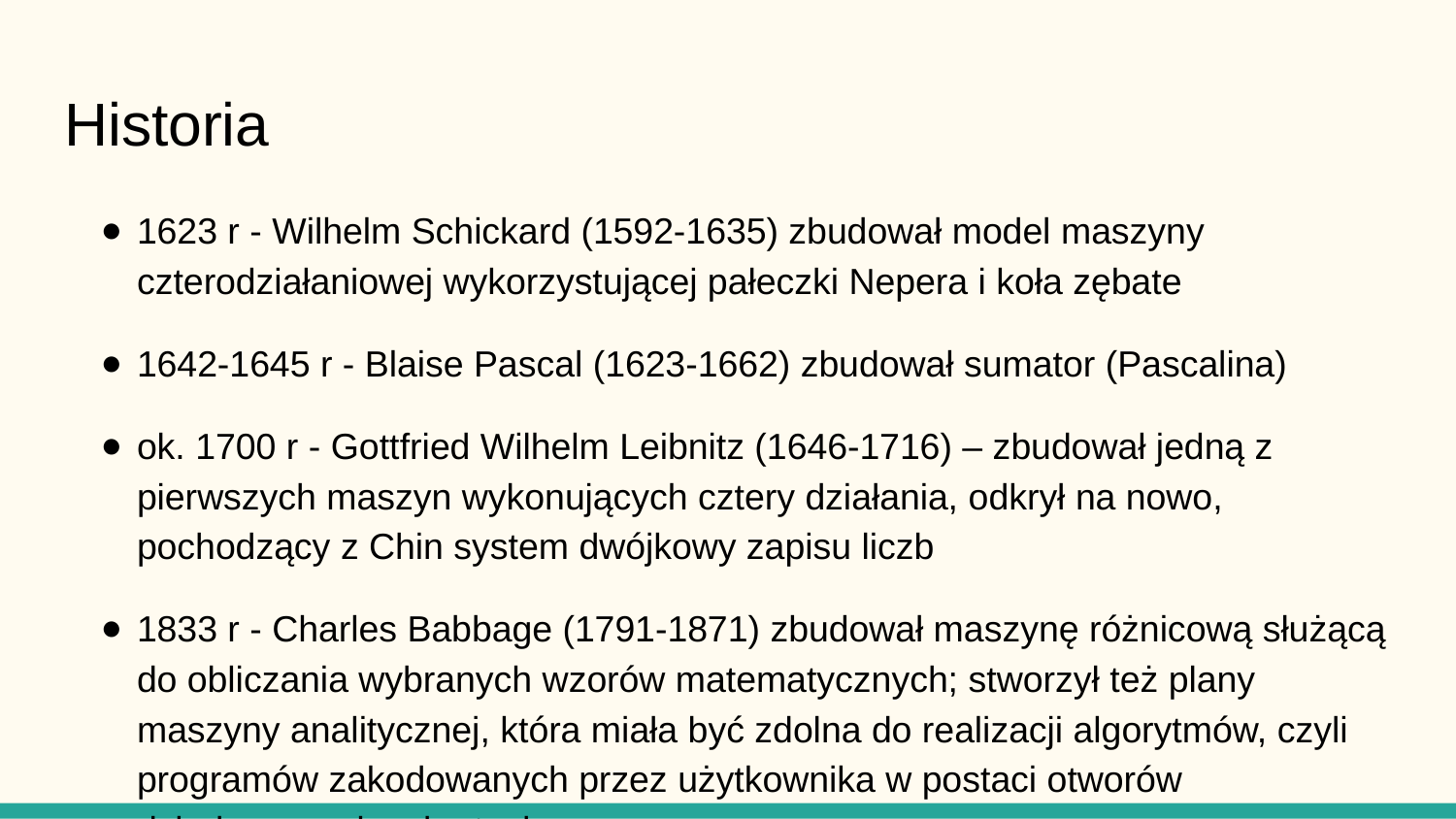

# Historia
1623 r - Wilhelm Schickard (1592-1635) zbudował model maszyny czterodziałaniowej wykorzystującej pałeczki Nepera i koła zębate
1642-1645 r - Blaise Pascal (1623-1662) zbudował sumator (Pascalina)
ok. 1700 r - Gottfried Wilhelm Leibnitz (1646-1716) – zbudował jedną z pierwszych maszyn wykonujących cztery działania, odkrył na nowo, pochodzący z Chin system dwójkowy zapisu liczb
1833 r - Charles Babbage (1791-1871) zbudował maszynę różnicową służącą do obliczania wybranych wzorów matematycznych; stworzył też plany maszyny analitycznej, która miała być zdolna do realizacji algorytmów, czyli programów zakodowanych przez użytkownika w postaci otworów dziurkowanych w kartach